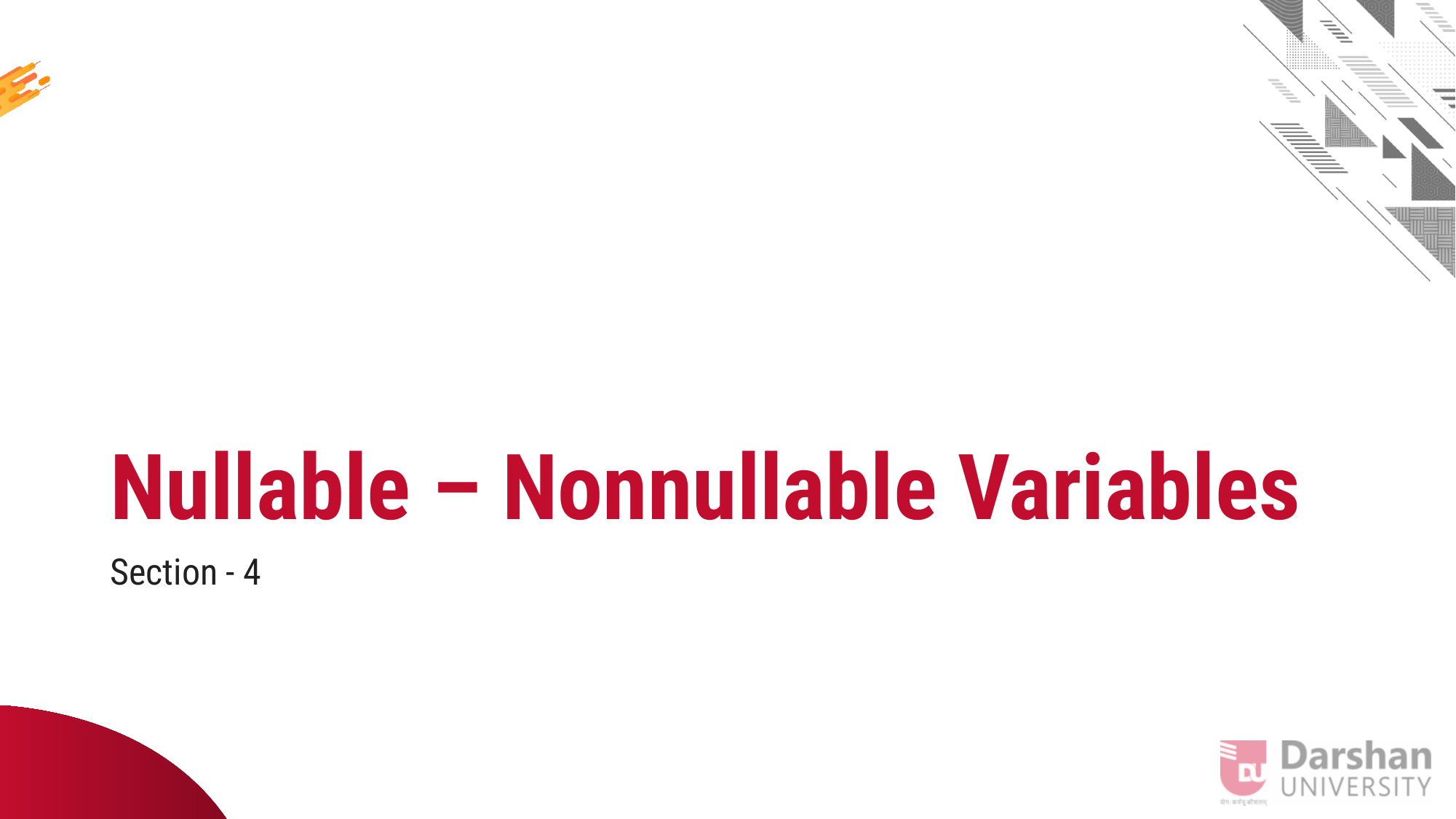

# Nullable – Nonnullable Variables
Section - 4